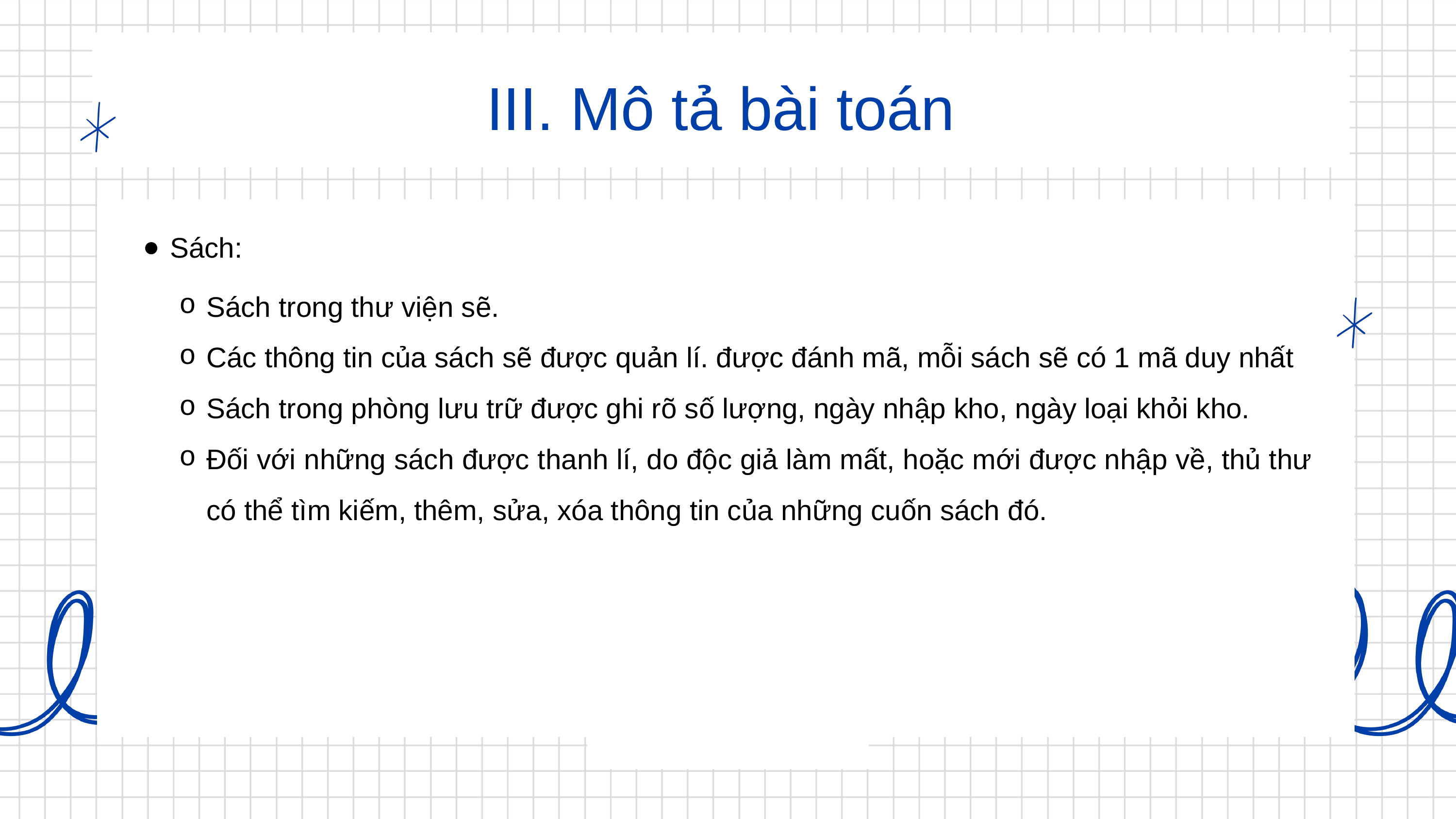

III. Mô tả bài toán

Sách:
Sách trong thư viện sẽ.
Các thông tin của sách sẽ được quản lí. được đánh mã, mỗi sách sẽ có 1 mã duy nhất
Sách trong phòng lưu trữ được ghi rõ số lượng, ngày nhập kho, ngày loại khỏi kho.
Đối với những sách được thanh lí, do độc giả làm mất, hoặc mới được nhập về, thủ thư có thể tìm kiếm, thêm, sửa, xóa thông tin của những cuốn sách đó.